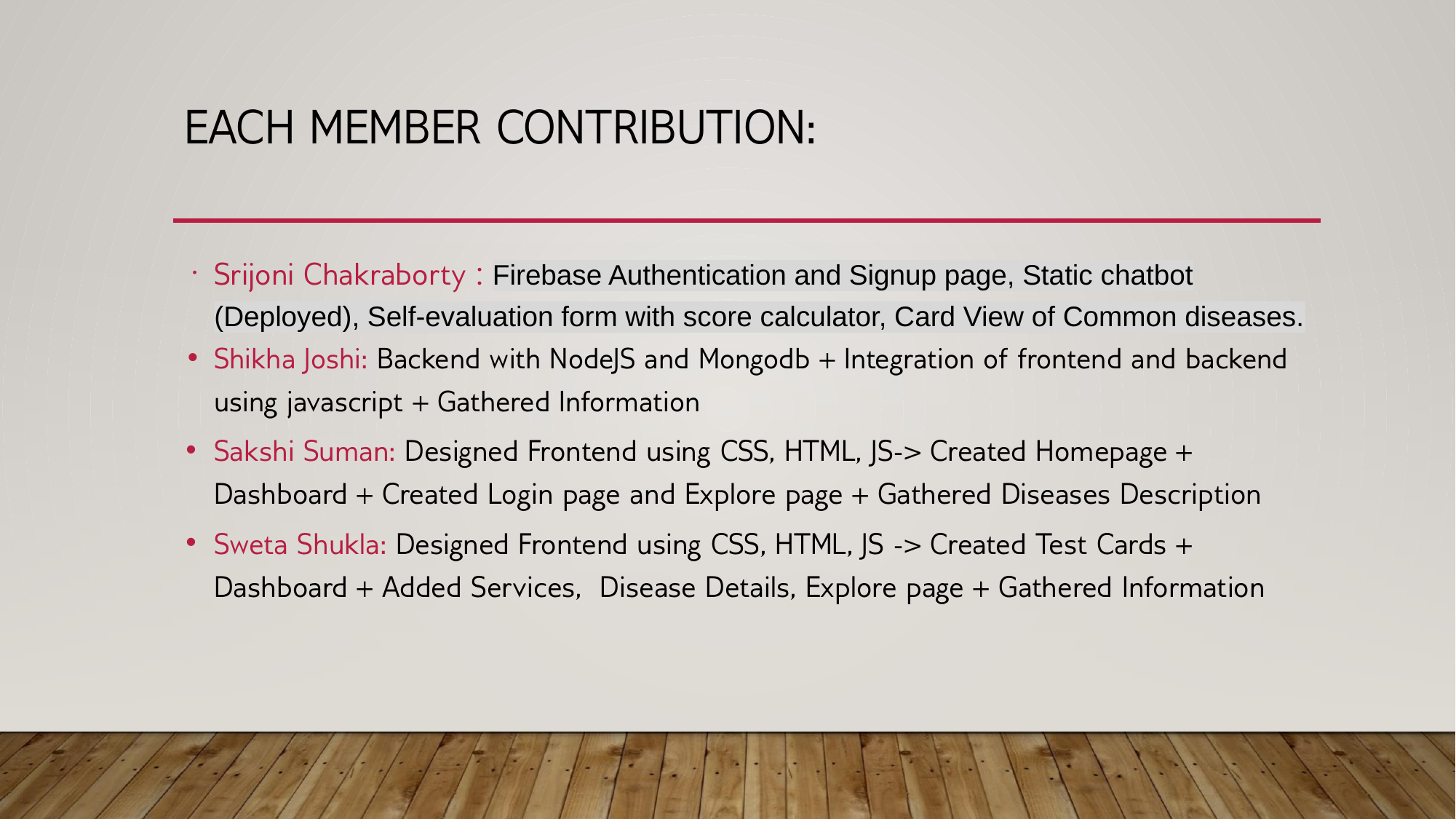

# EACH MEMBER CONTRIBUTION:
Srijoni Chakraborty :  Firebase Authentication and Signup page, Static chatbot (Deployed), Self-evaluation form with score calculator, Card View of Common diseases.
Shikha Joshi: Backend with NodeJS and Mongodb + Integration of frontend and backend using javascript + Gathered Information
Sakshi Suman: Designed Frontend using CSS, HTML, JS-> Created Homepage + Dashboard + Created Login page and Explore page + Gathered Diseases Description
Sweta Shukla: Designed Frontend using CSS, HTML, JS -> Created Test Cards + Dashboard + Added Services,  Disease Details, Explore page + Gathered Information